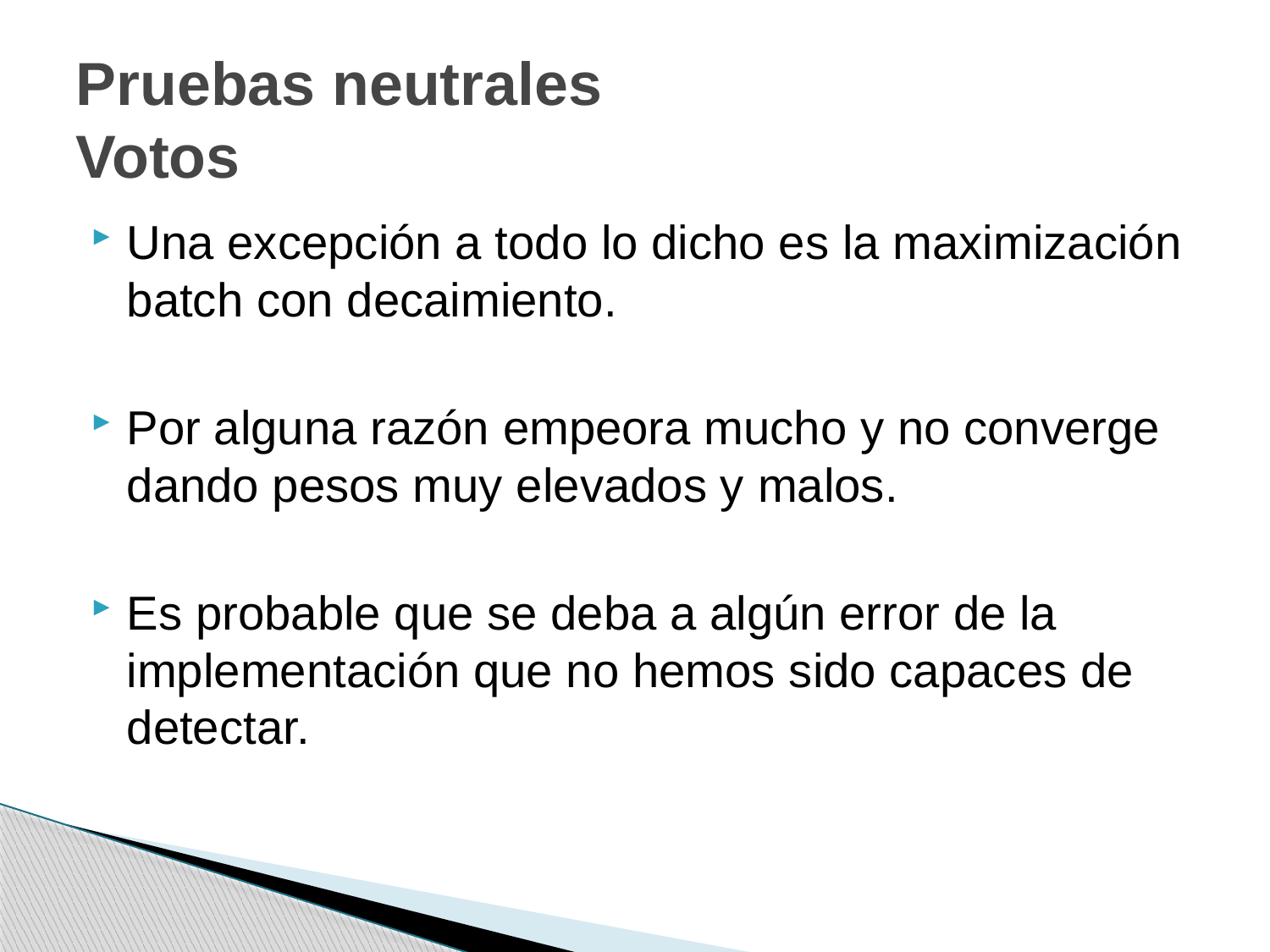

# Pruebas neutrales Votos
Una excepción a todo lo dicho es la maximización batch con decaimiento.

Por alguna razón empeora mucho y no converge dando pesos muy elevados y malos.

Es probable que se deba a algún error de la implementación que no hemos sido capaces de detectar.